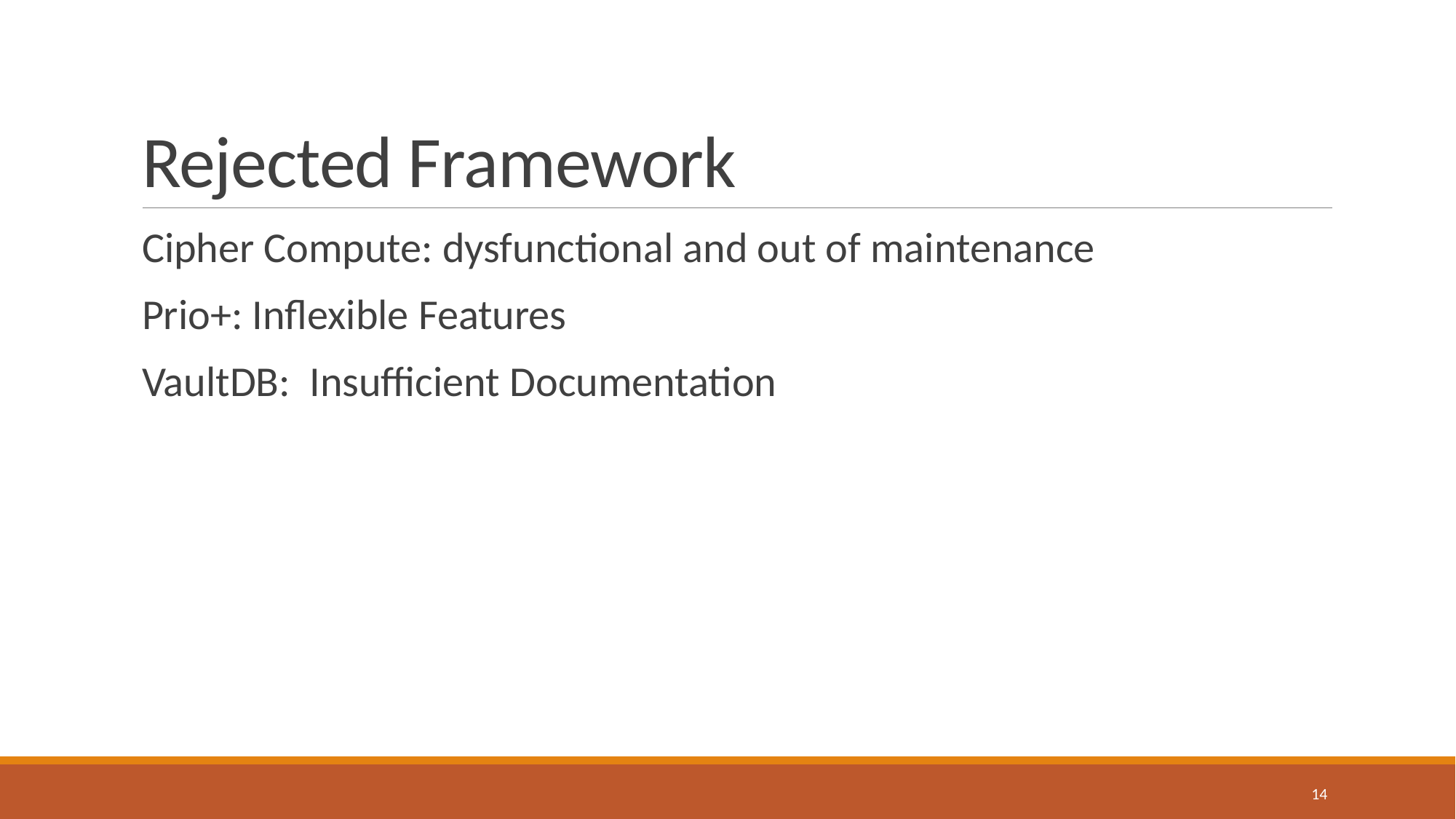

# Rejected Framework
Cipher Compute: dysfunctional and out of maintenance
Prio+: Inflexible Features
VaultDB:  Insufficient Documentation
14